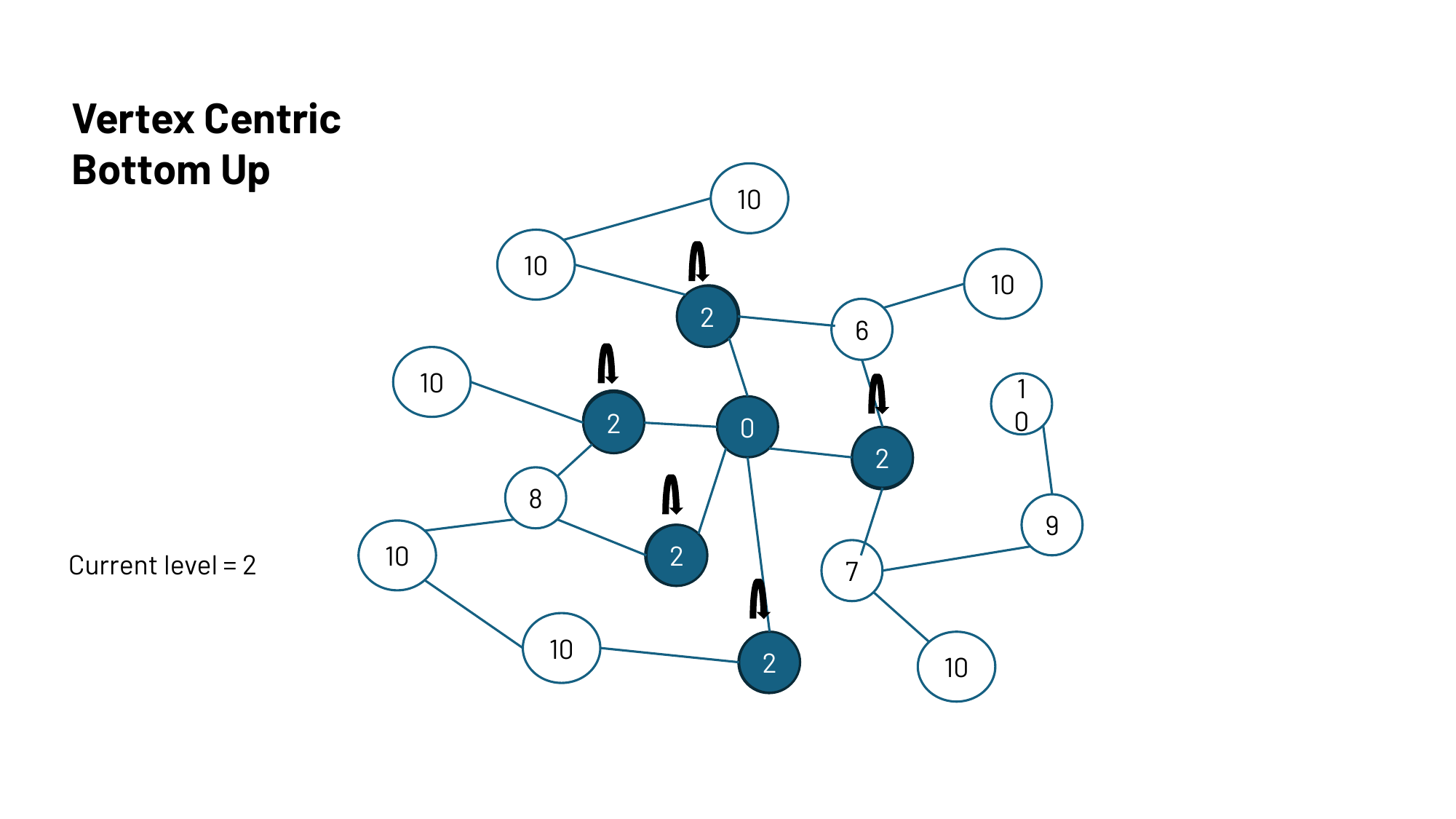

Vertex Centric Bottom Up
10
10

10
1
2
6

10
10

1
2
0
2
1
8

9
10
1
2
7
Current level = 2

10
2
10
1